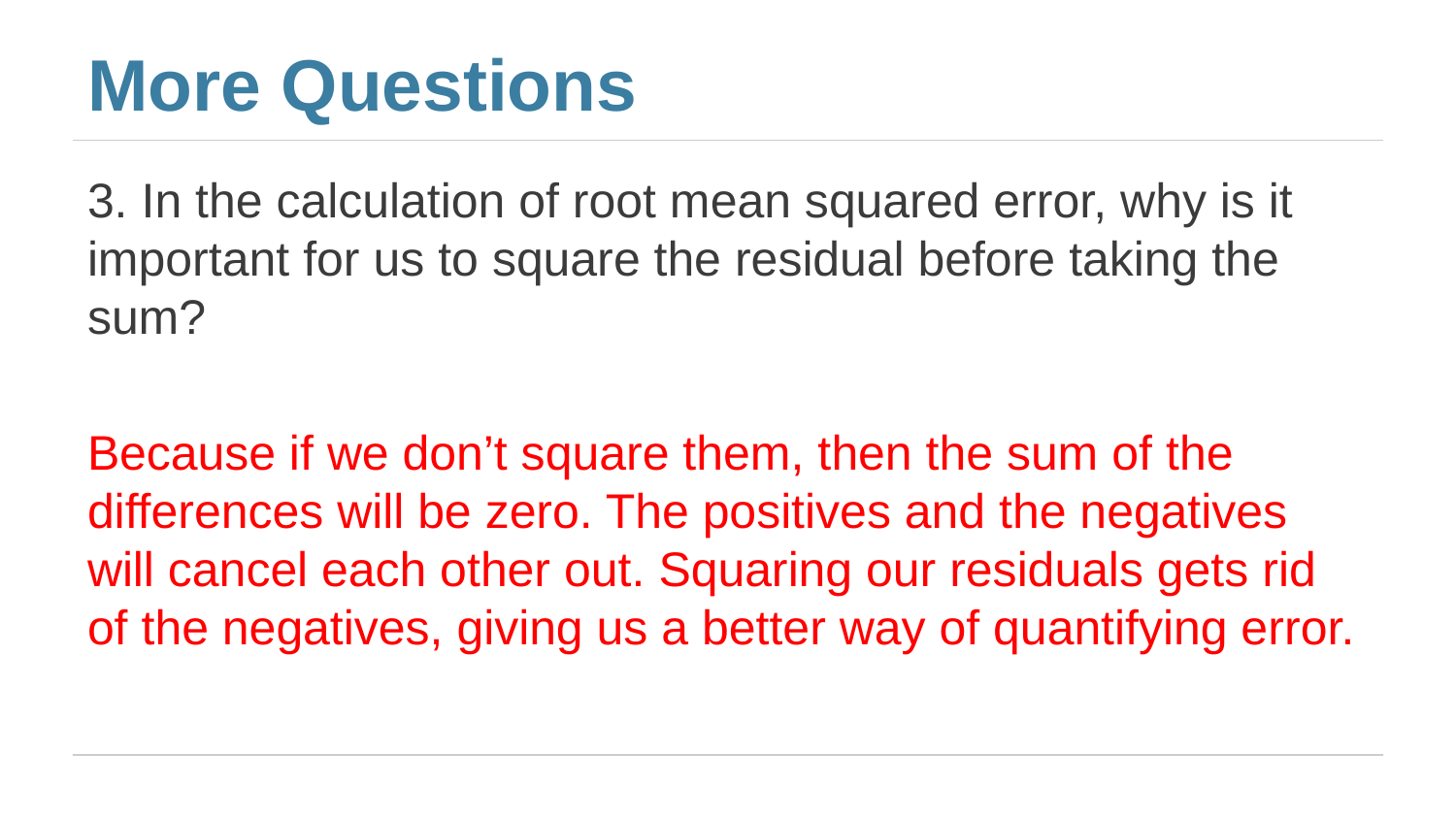

# More Questions

3. In the calculation of root mean squared error, why is it important for us to square the residual before taking the sum?

Because if we don’t square them, then the sum of the differences will be zero. The positives and the negatives will cancel each other out. Squaring our residuals gets rid of the negatives, giving us a better way of quantifying error.